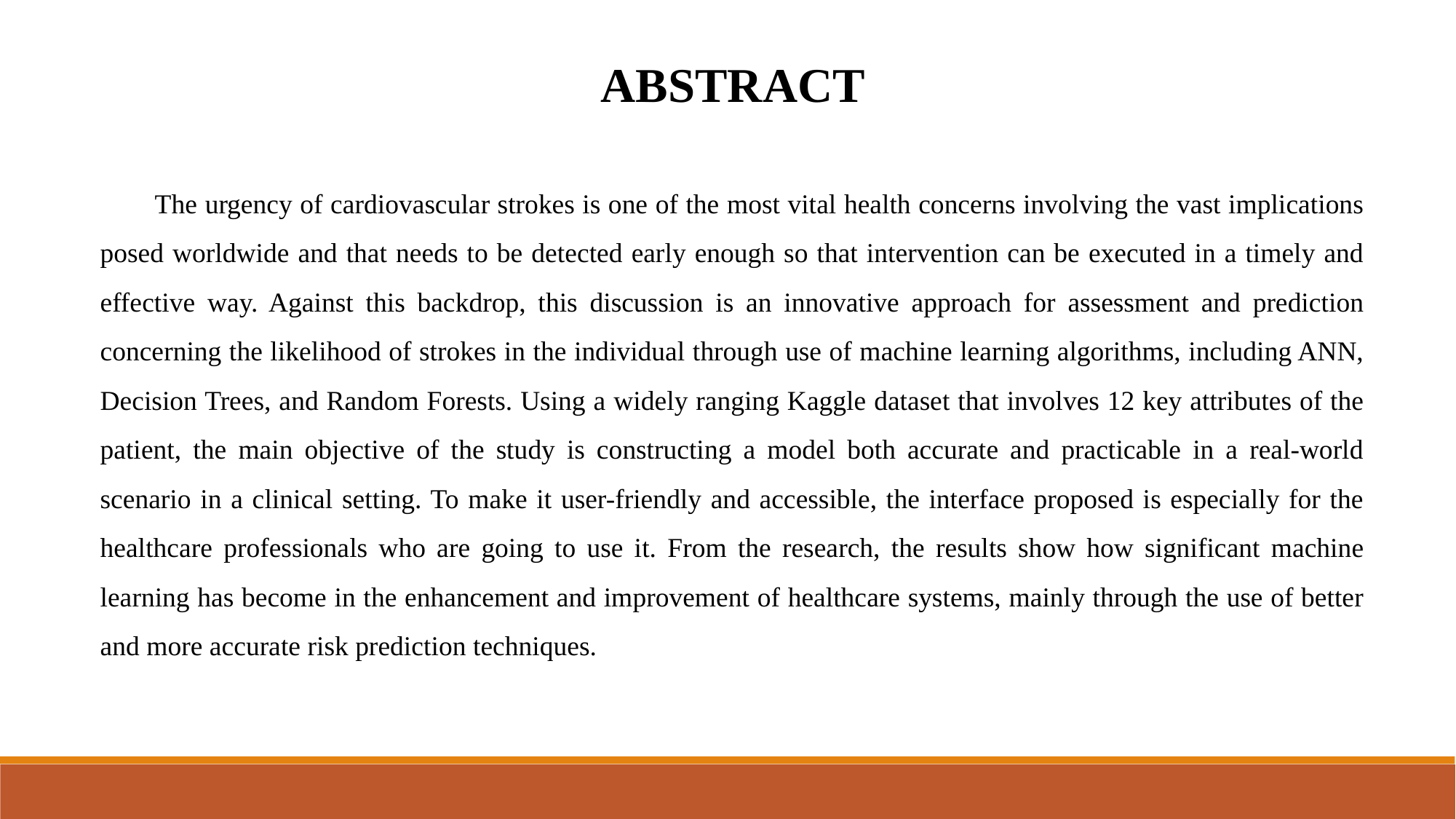

ABSTRACT

The urgency of cardiovascular strokes is one of the most vital health concerns involving the vast implications posed worldwide and that needs to be detected early enough so that intervention can be executed in a timely and effective way. Against this backdrop, this discussion is an innovative approach for assessment and prediction concerning the likelihood of strokes in the individual through use of machine learning algorithms, including ANN, Decision Trees, and Random Forests. Using a widely ranging Kaggle dataset that involves 12 key attributes of the patient, the main objective of the study is constructing a model both accurate and practicable in a real-world scenario in a clinical setting. To make it user-friendly and accessible, the interface proposed is especially for the healthcare professionals who are going to use it. From the research, the results show how significant machine learning has become in the enhancement and improvement of healthcare systems, mainly through the use of better and more accurate risk prediction techniques.